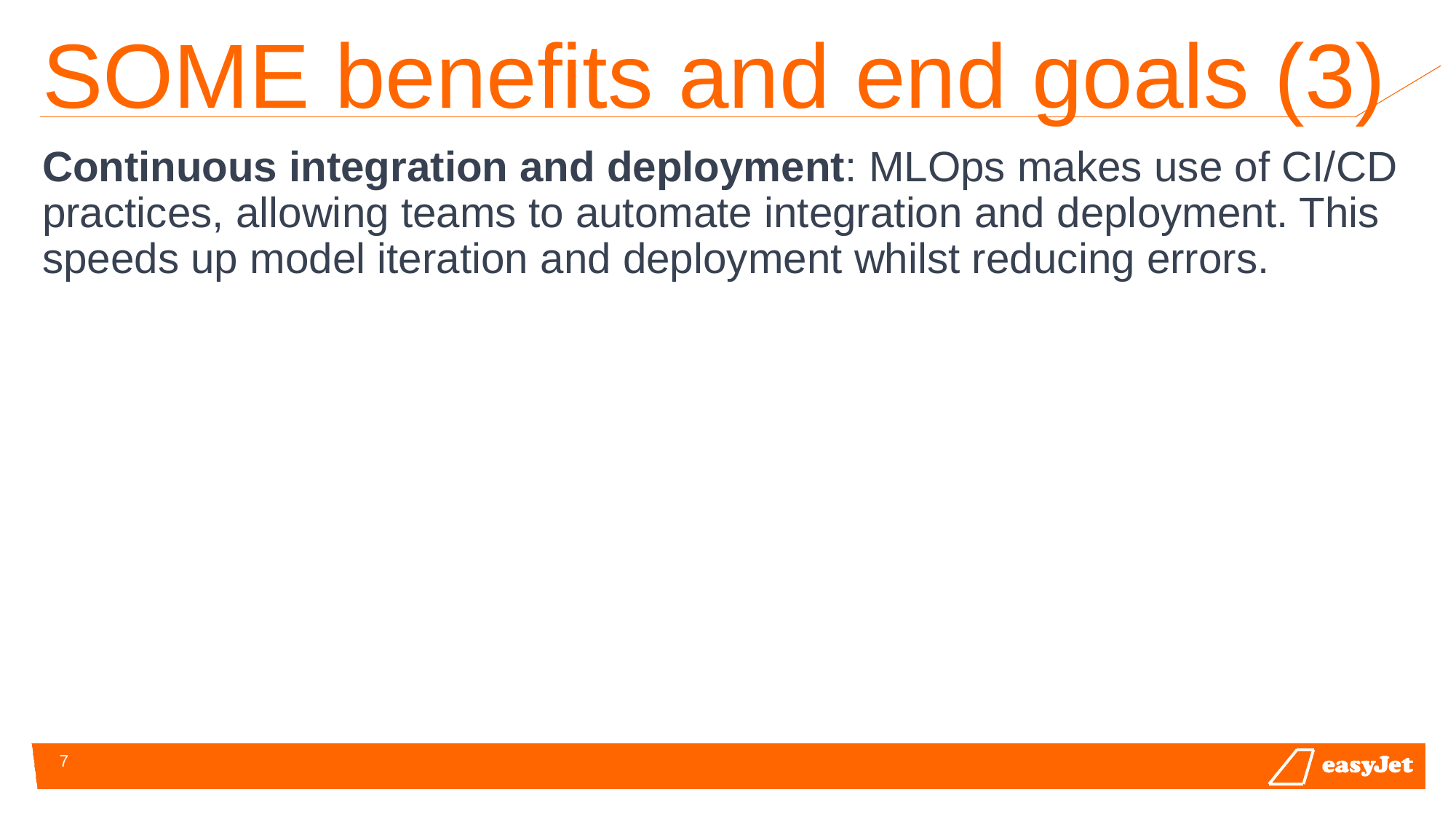

# SOME benefits and end goals (3)
Continuous integration and deployment: MLOps makes use of CI/CD practices, allowing teams to automate integration and deployment. This speeds up model iteration and deployment whilst reducing errors.
7